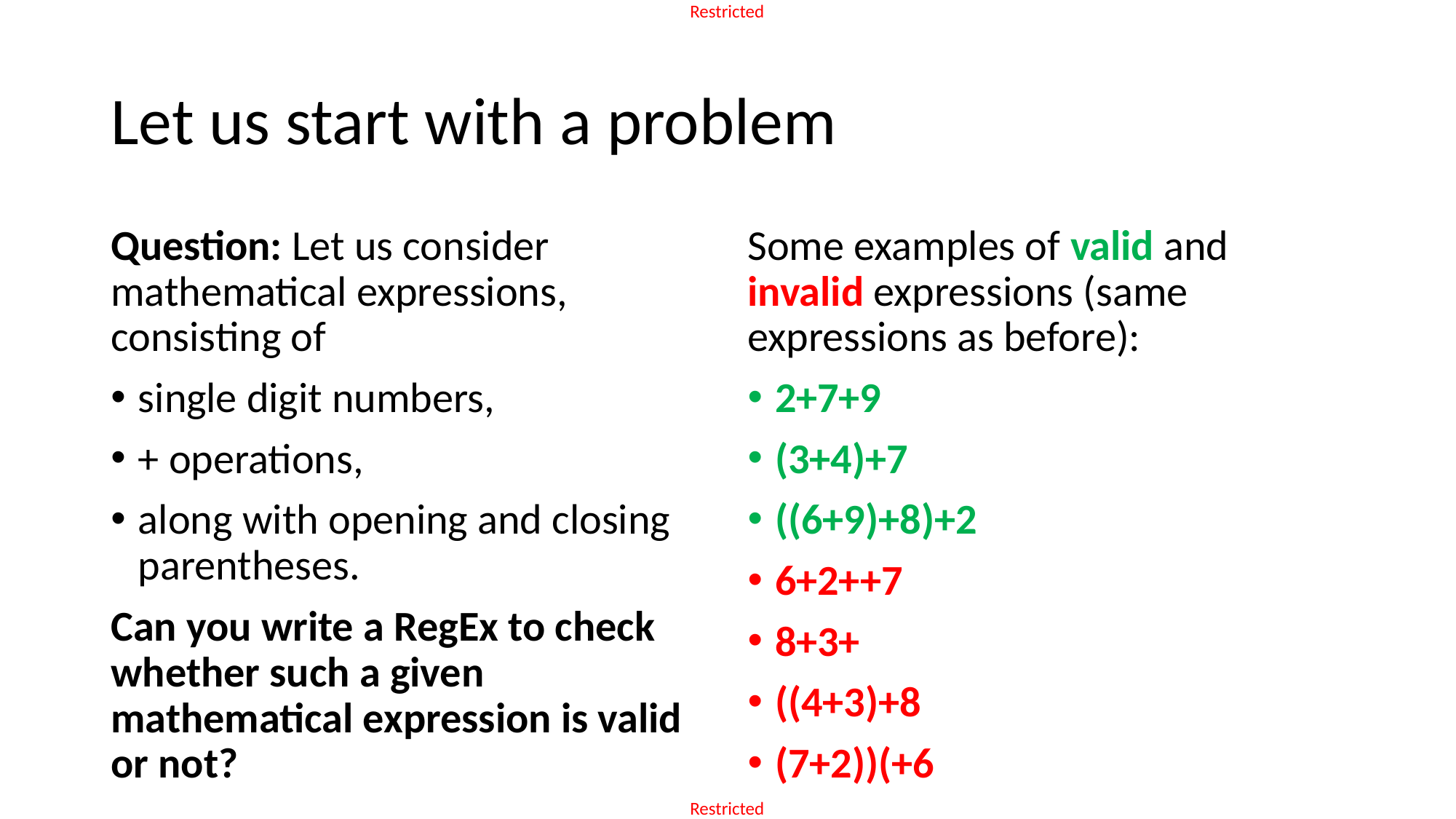

# Let us start with a problem
Question: Let us consider mathematical expressions, consisting of
single digit numbers,
+ operations,
along with opening and closing parentheses.
Can you write a RegEx to check whether such a given mathematical expression is valid or not?

Some examples of valid and invalid expressions (same expressions as before):
2+7+9
(3+4)+7
((6+9)+8)+2
6+2++7
8+3+
((4+3)+8
(7+2))(+6